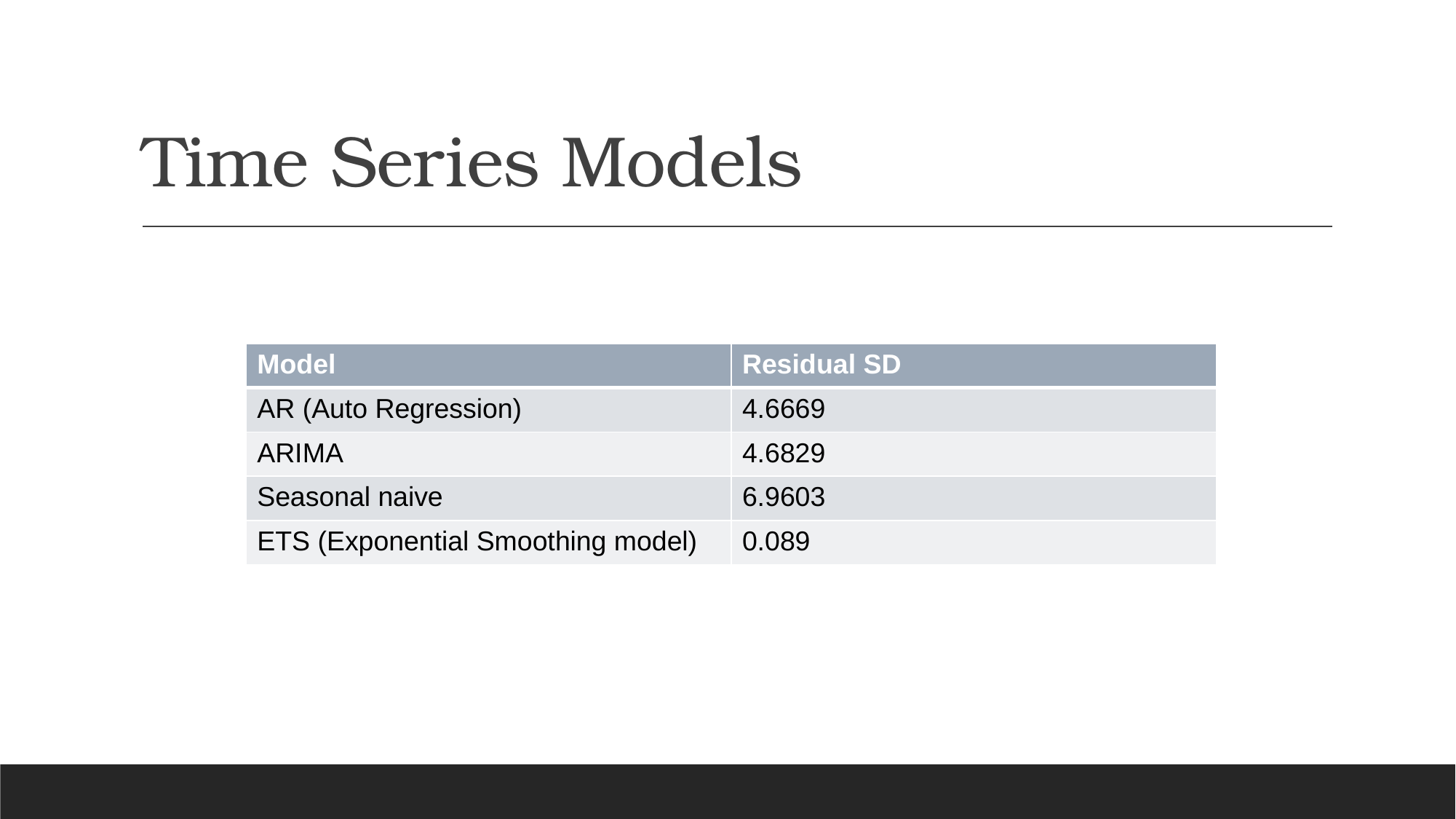

# Time Series Models

| Model | Residual SD |
| --- | --- |
| AR (Auto Regression) | 4.6669 |
| ARIMA | 4.6829 |
| Seasonal naive | 6.9603 |
| ETS (Exponential Smoothing model) | 0.089 |